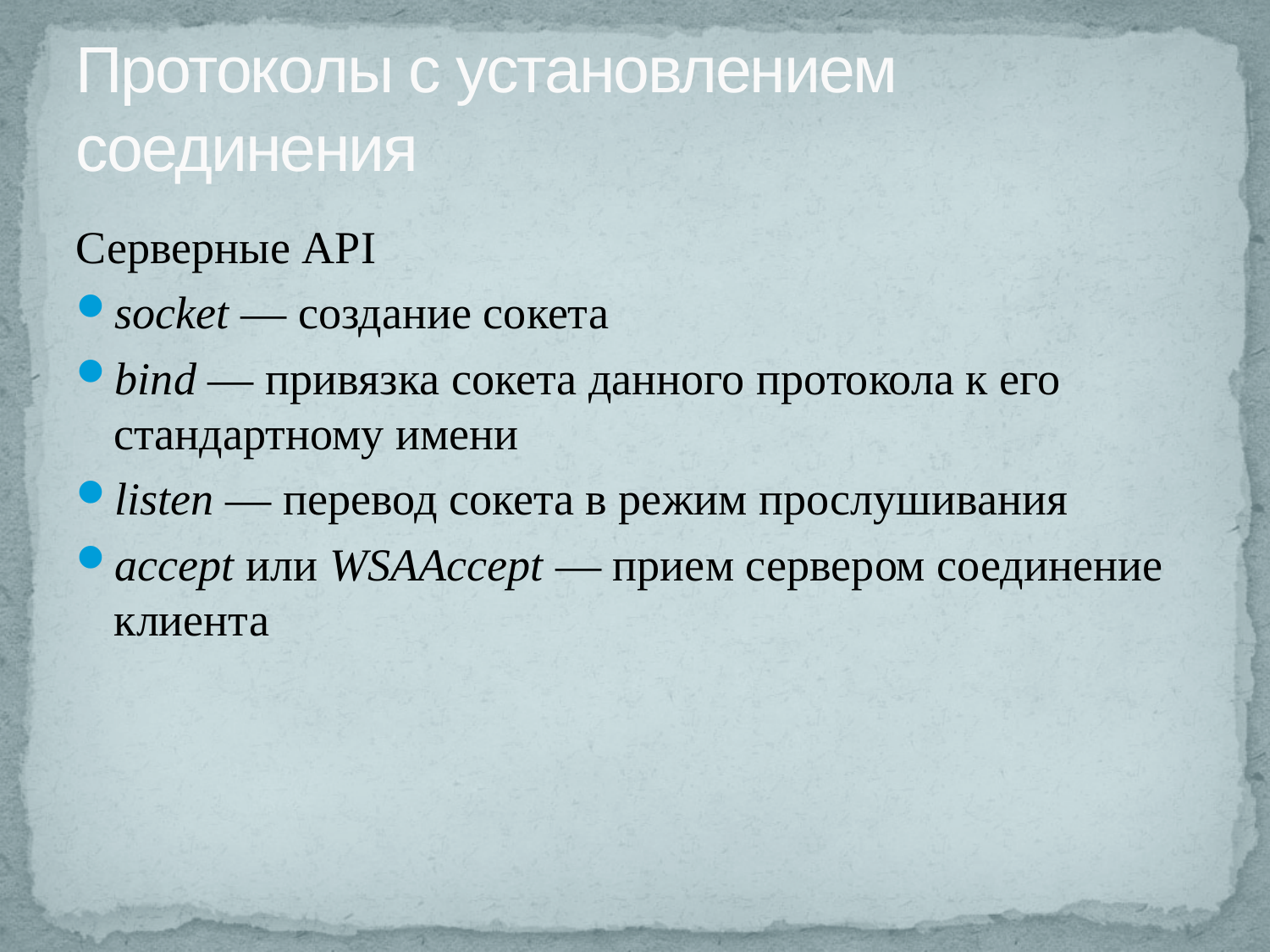

# Протоколы с установлением соединения
Серверные API
socket — создание сокета
bind — привязка сокета данного протокола к его стандартному имени
listen — перевод сокета в режим прослушивания
accept или WSAAccept — прием сервером соединение клиента